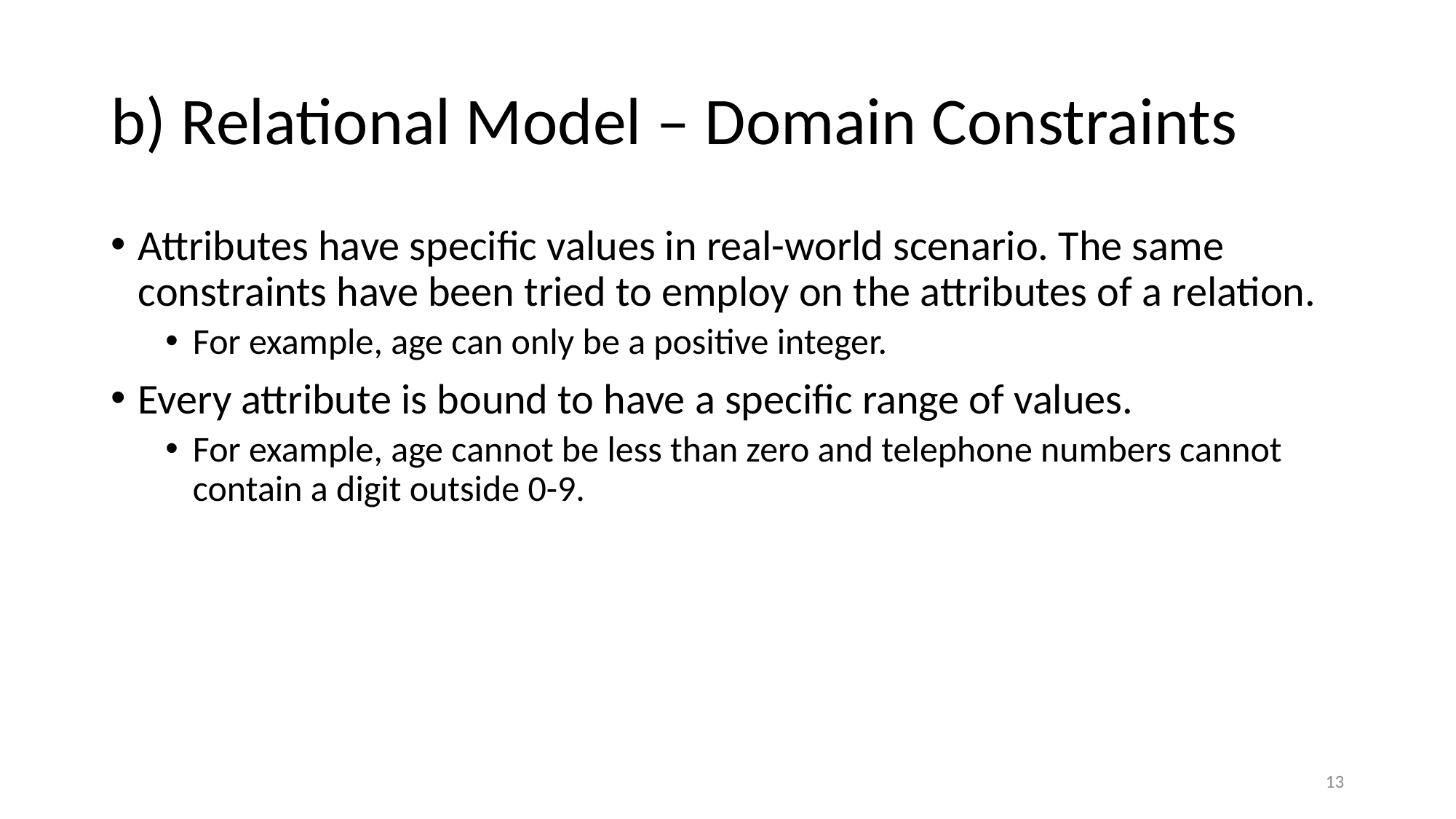

# b) Relational Model – Domain Constraints
Attributes have specific values in real-world scenario. The same constraints have been tried to employ on the attributes of a relation.
For example, age can only be a positive integer.
Every attribute is bound to have a specific range of values.
For example, age cannot be less than zero and telephone numbers cannot contain a digit outside 0-9.
13